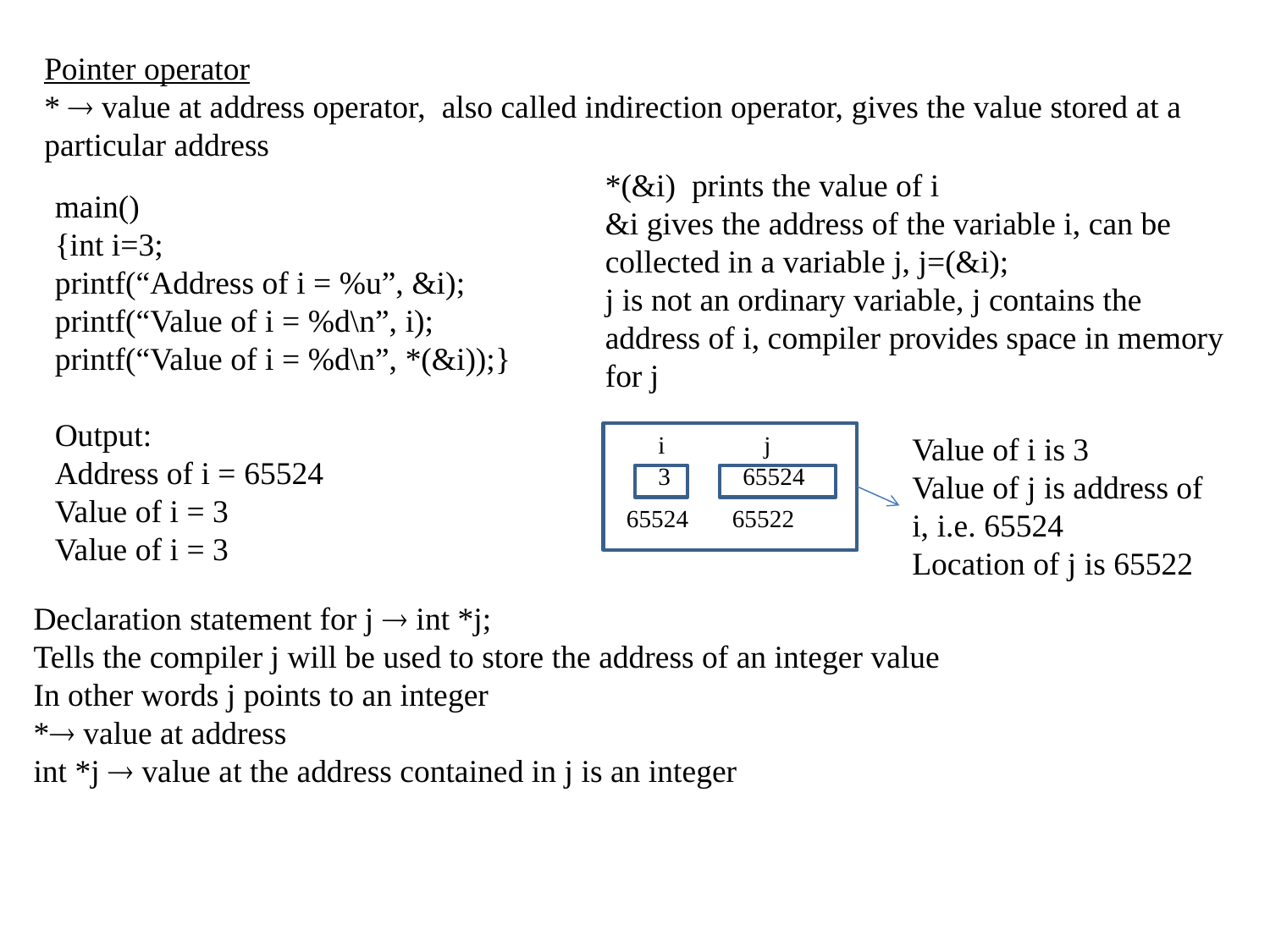

Pointer operator
* → value at address operator,  also called indirection operator, gives the value stored at a particular address
*(&i)  prints the value of i
&i gives the address of the variable i, can be collected in a variable j, j=(&i);
j is not an ordinary variable, j contains the address of i, compiler provides space in memory for j
main()
{int i=3;
printf(“Address of i = %u”, &i);
printf(“Value of i = %d\n”, i);
printf(“Value of i = %d\n”, *(&i));}

Output:
Address of i = 65524
Value of i = 3
Value of i = 3

i
j
Value of i is 3
Value of j is address of i, i.e. 65524
Location of j is 65522
3
65524

65524
65522
Declaration statement for j → int *j;
Tells the compiler j will be used to store the address of an integer value
In other words j points to an integer
*→ value at address
int *j → value at the address contained in j is an integer